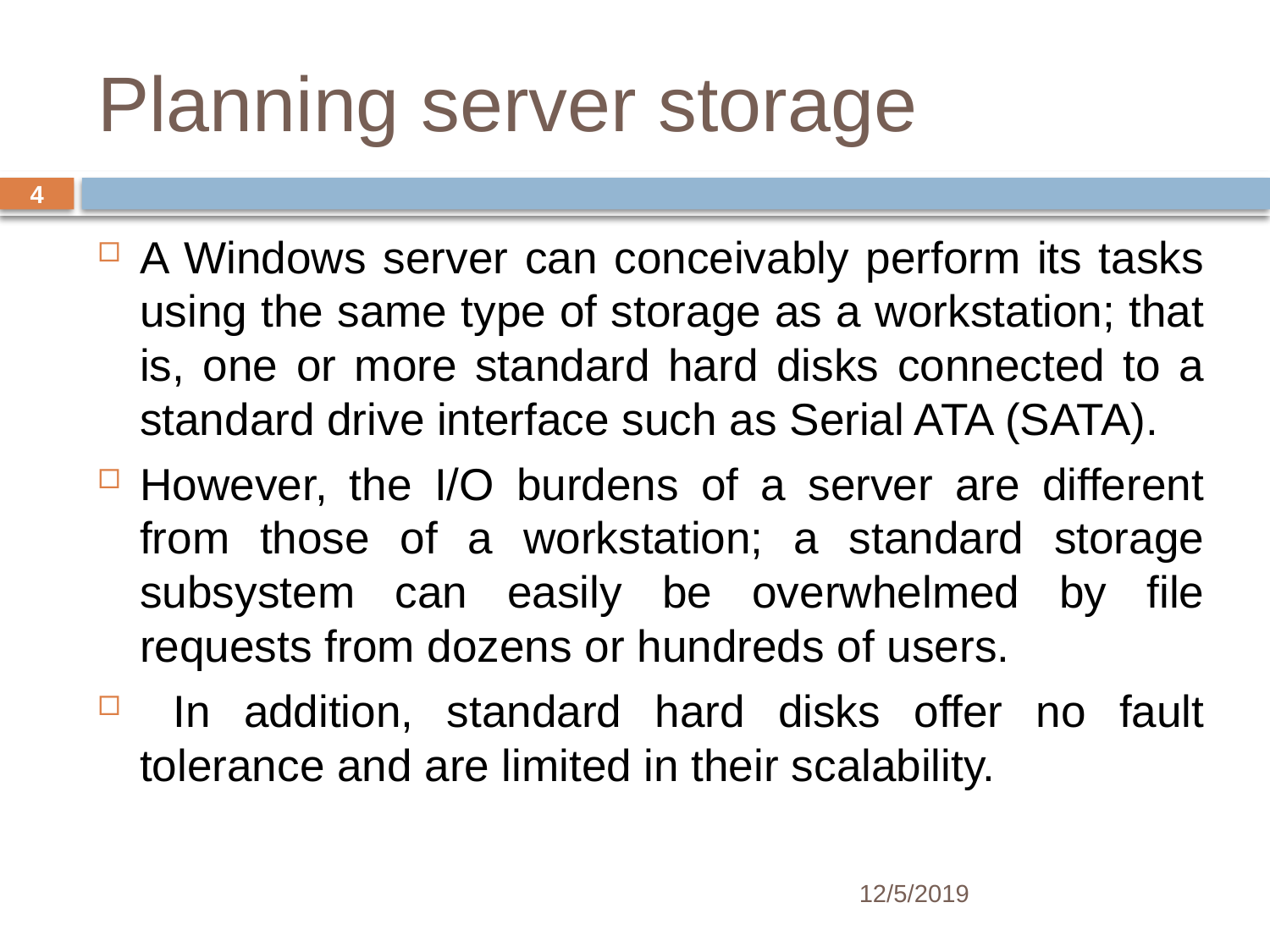

# Planning server storage
4
A Windows server can conceivably perform its tasks using the same type of storage as a workstation; that is, one or more standard hard disks connected to a standard drive interface such as Serial ATA (SATA).
However, the I/O burdens of a server are different from those of a workstation; a standard storage subsystem can easily be overwhelmed by file requests from dozens or hundreds of users.
 In addition, standard hard disks offer no fault tolerance and are limited in their scalability.
12/5/2019